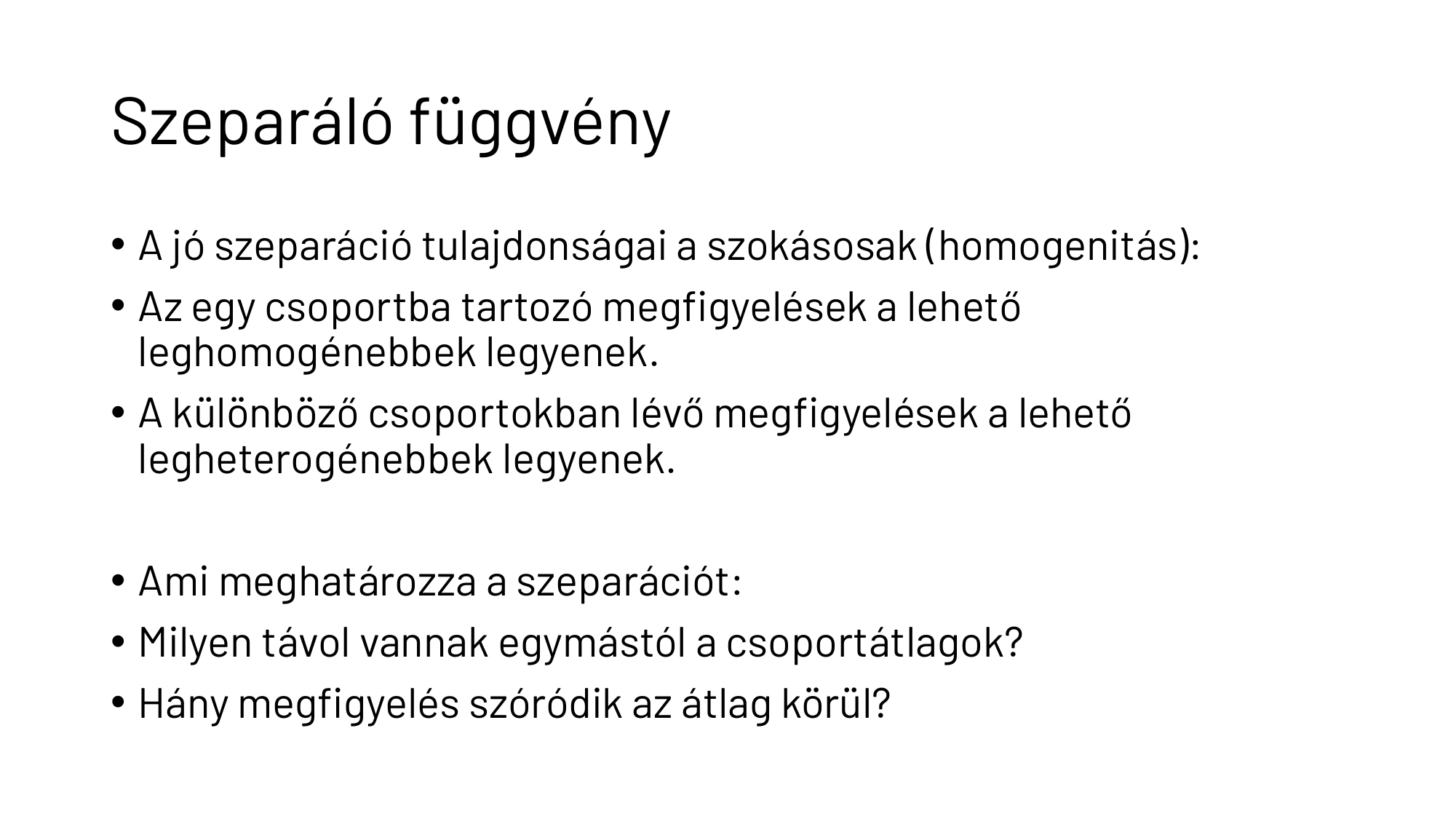

# Szeparáló függvény
A jó szeparáció tulajdonságai a szokásosak (homogenitás):
Az egy csoportba tartozó megfigyelések a lehető leghomogénebbek legyenek.
A különböző csoportokban lévő megfigyelések a lehető legheterogénebbek legyenek.

Ami meghatározza a szeparációt:
Milyen távol vannak egymástól a csoportátlagok?
Hány megfigyelés szóródik az átlag körül?